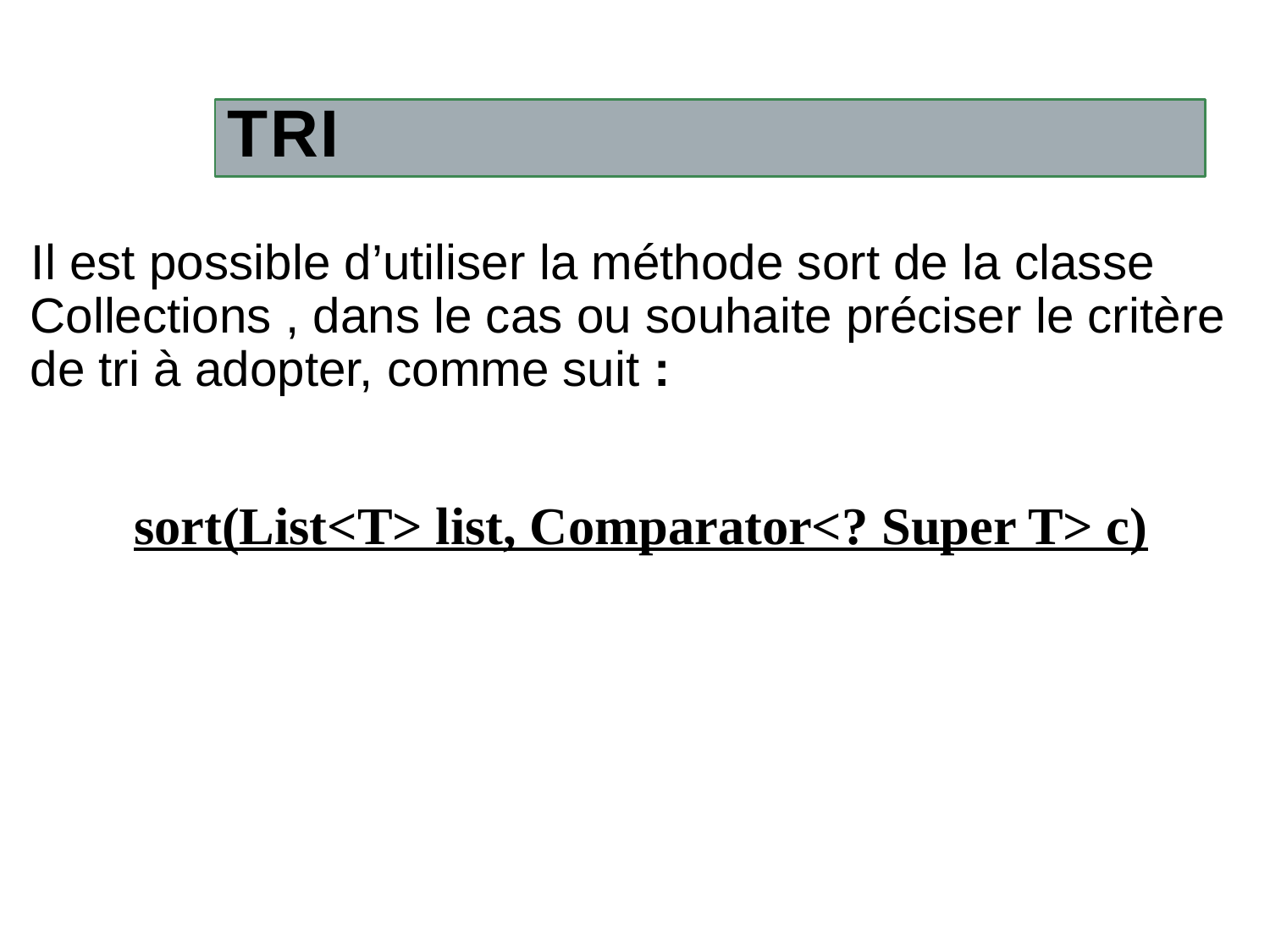

# Tri
Il est possible d’utiliser la méthode sort de la classe Collections , dans le cas ou souhaite préciser le critère de tri à adopter, comme suit :

sort(List<T> list, Comparator<? Super T> c)

20